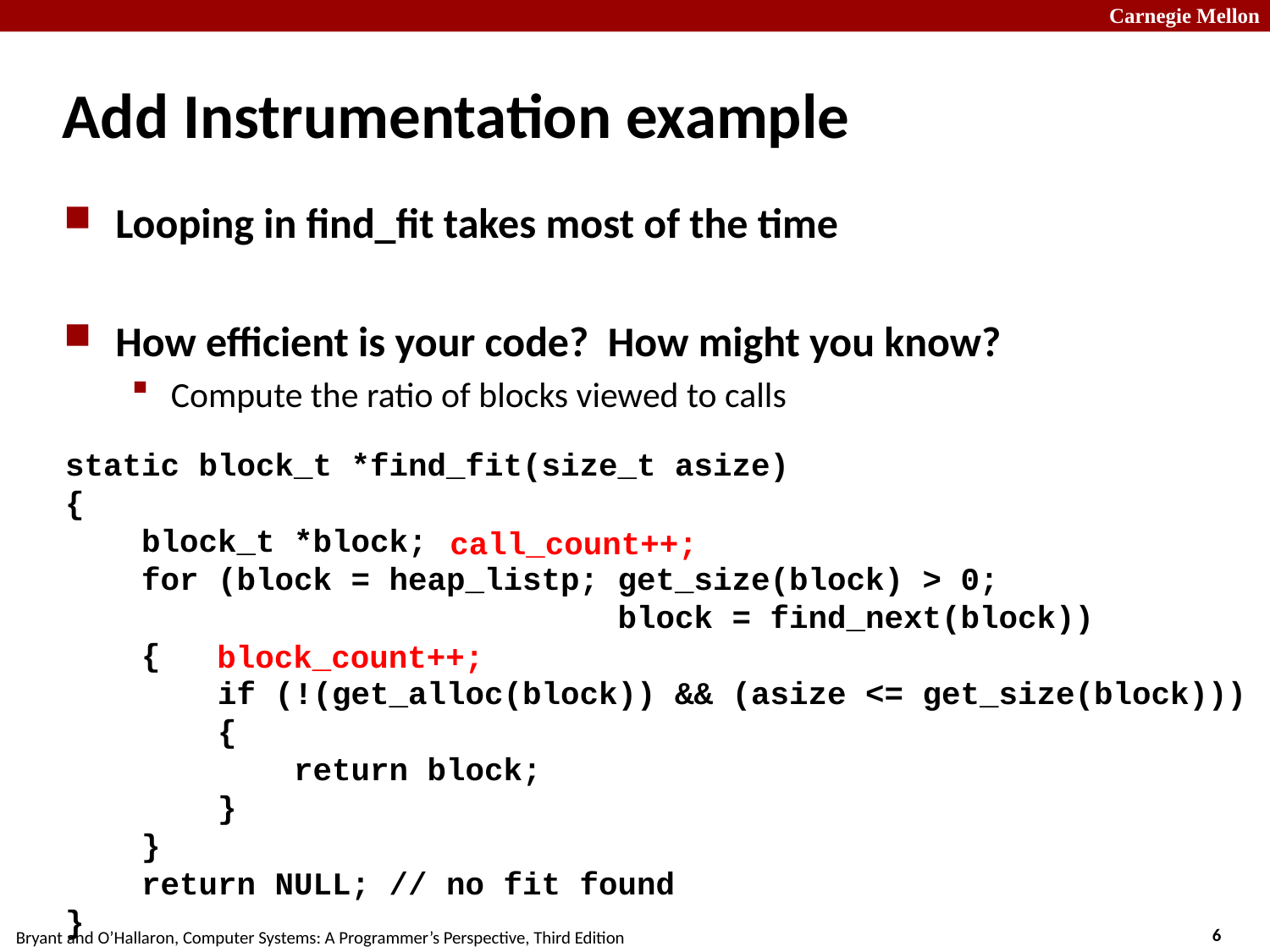

# Add Instrumentation example
Looping in find_fit takes most of the time

How efficient is your code?  How might you know?
Compute the ratio of blocks viewed to calls
static block_t *find_fit(size_t asize)
{
    block_t *block;
    for (block = heap_listp; get_size(block) > 0;
                             block = find_next(block))
    {
        if (!(get_alloc(block)) && (asize <= get_size(block)))
        {
            return block;
        }
    }
    return NULL; // no fit found
}
call_count++;
block_count++;